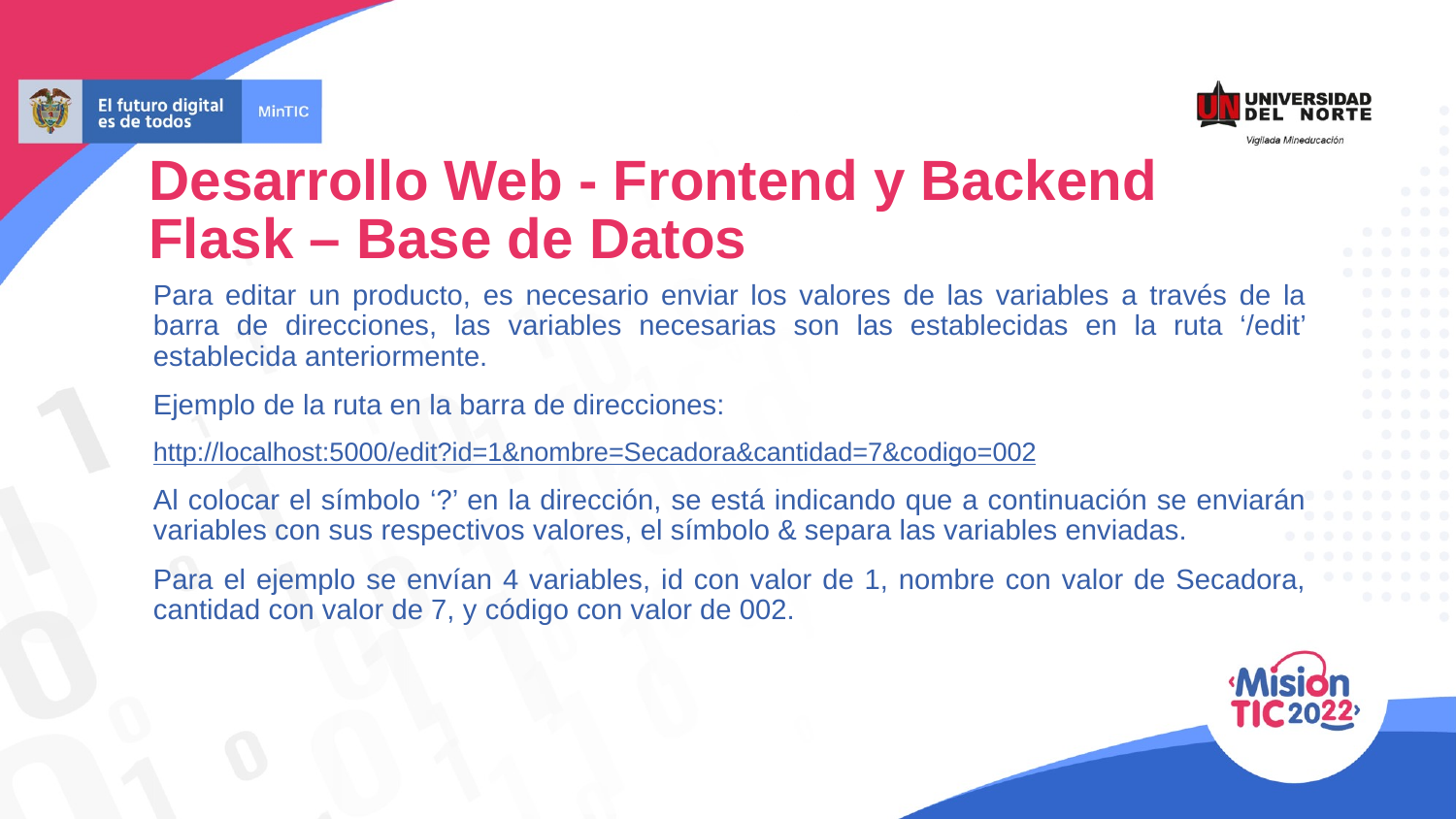

Desarrollo Web - Frontend y Backend
Flask – Base de Datos
Para editar un producto, es necesario enviar los valores de las variables a través de la barra de direcciones, las variables necesarias son las establecidas en la ruta ‘/edit’ establecida anteriormente.
Ejemplo de la ruta en la barra de direcciones:
http://localhost:5000/edit?id=1&nombre=Secadora&cantidad=7&codigo=002
Al colocar el símbolo ‘?’ en la dirección, se está indicando que a continuación se enviarán variables con sus respectivos valores, el símbolo & separa las variables enviadas.
Para el ejemplo se envían 4 variables, id con valor de 1, nombre con valor de Secadora, cantidad con valor de 7, y código con valor de 002.